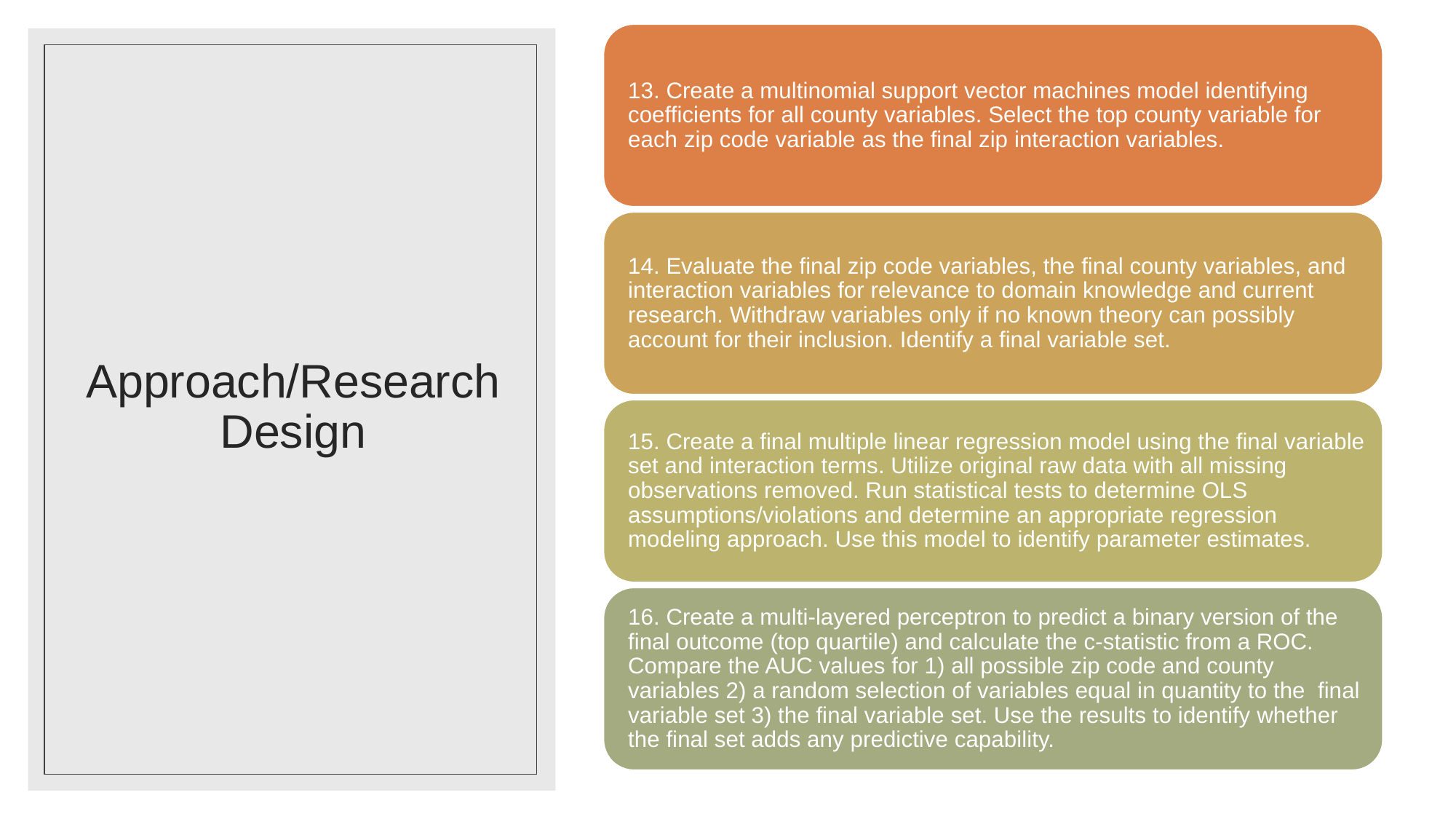

13. Create a multinomial support vector machines model identifying coefficients for all county variables. Select the top county variable for each zip code variable as the final zip interaction variables.
14. Evaluate the final zip code variables, the final county variables, and interaction variables for relevance to domain knowledge and current research. Withdraw variables only if no known theory can possibly account for their inclusion. Identify a final variable set.
15. Create a final multiple linear regression model using the final variable set and interaction terms. Utilize original raw data with all missing observations removed. Run statistical tests to determine OLS assumptions/violations and determine an appropriate regression modeling approach. Use this model to identify parameter estimates.
16. Create a multi-layered perceptron to predict a binary version of the final outcome (top quartile) and calculate the c-statistic from a ROC. Compare the AUC values for 1) all possible zip code and county variables 2) a random selection of variables equal in quantity to the  final variable set 3) the final variable set. Use the results to identify whether the final set adds any predictive capability.

# Approach/Research Design